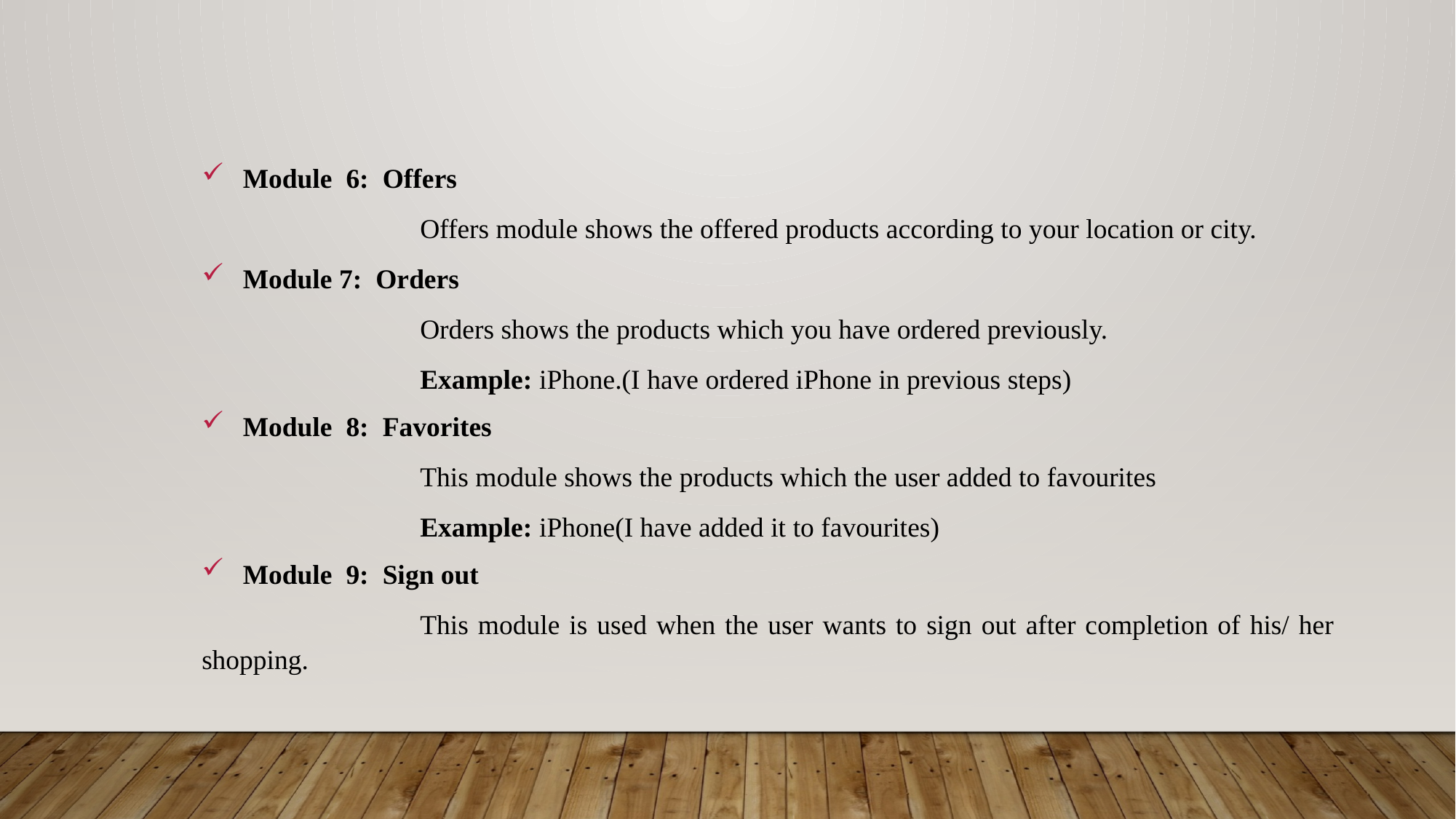

#

Module  6:  Offers
		Offers module shows the offered products according to your location or city.
Module 7:  Orders
		Orders shows the products which you have ordered previously.
		Example: iPhone.(I have ordered iPhone in previous steps)
Module  8:  Favorites
		This module shows the products which the user added to favourites
		Example: iPhone(I have added it to favourites)
Module  9:  Sign out
		This module is used when the user wants to sign out after completion of his/ her shopping.